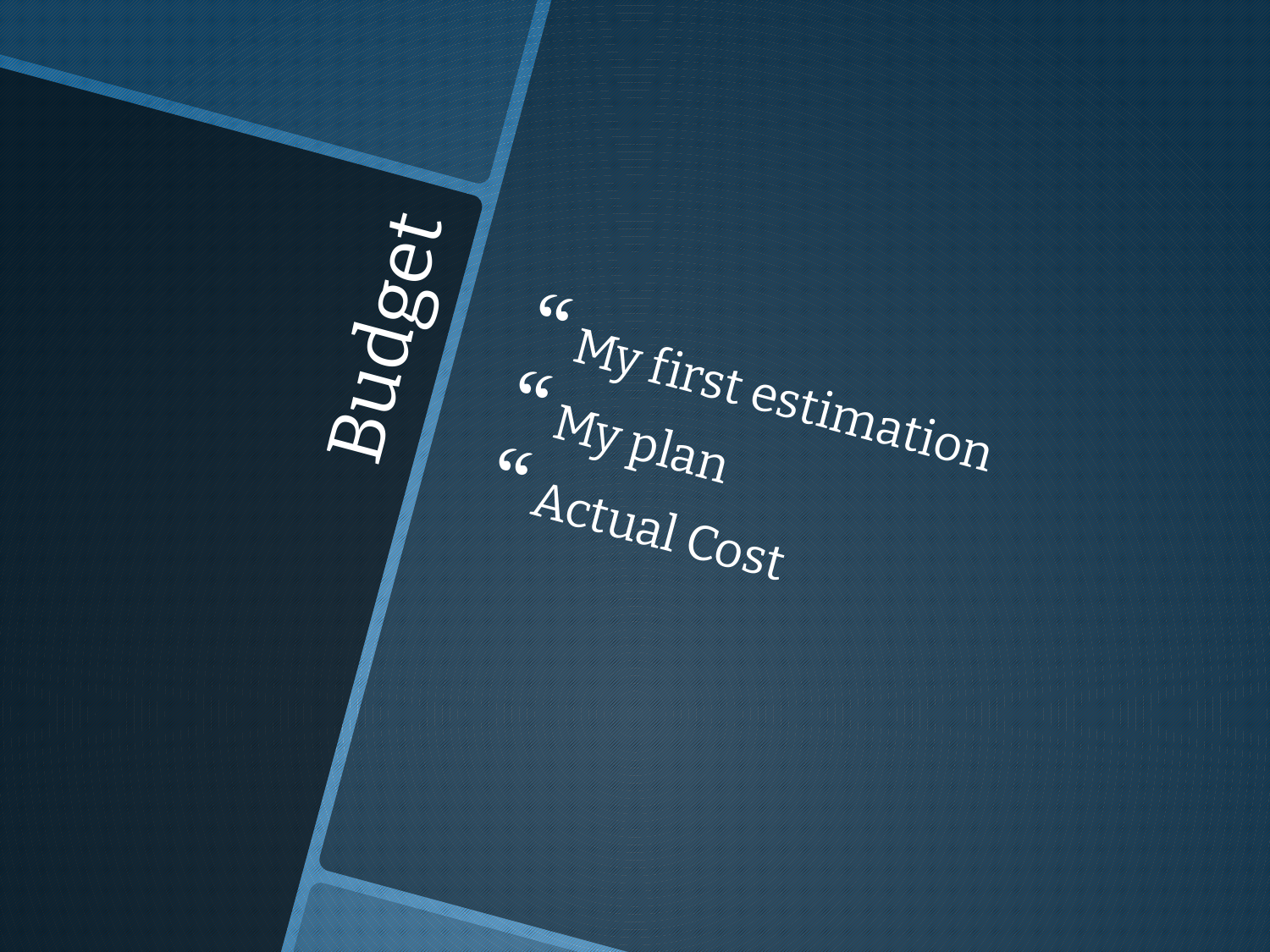

My first estimation
My plan
Actual Cost
# Budget